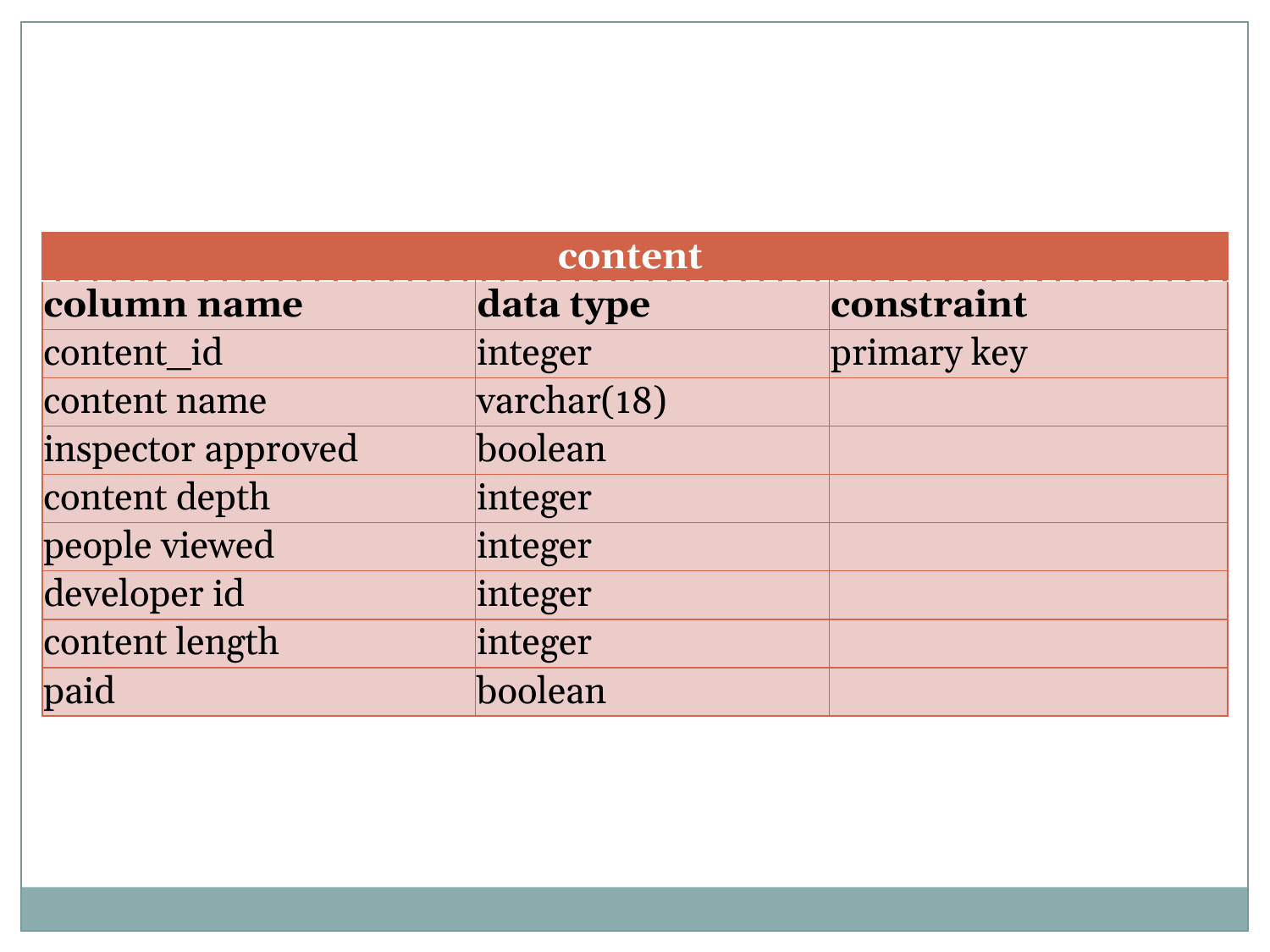

| content |  |  |
| --- | --- | --- |
| column name | data type | constraint |
| content\_id | integer | primary key |
| content name | varchar(18) |  |
| inspector approved | boolean |  |
| content depth | integer |  |
| people viewed | integer |  |
| developer id | integer |  |
| content length | integer |  |
| paid | boolean |  |